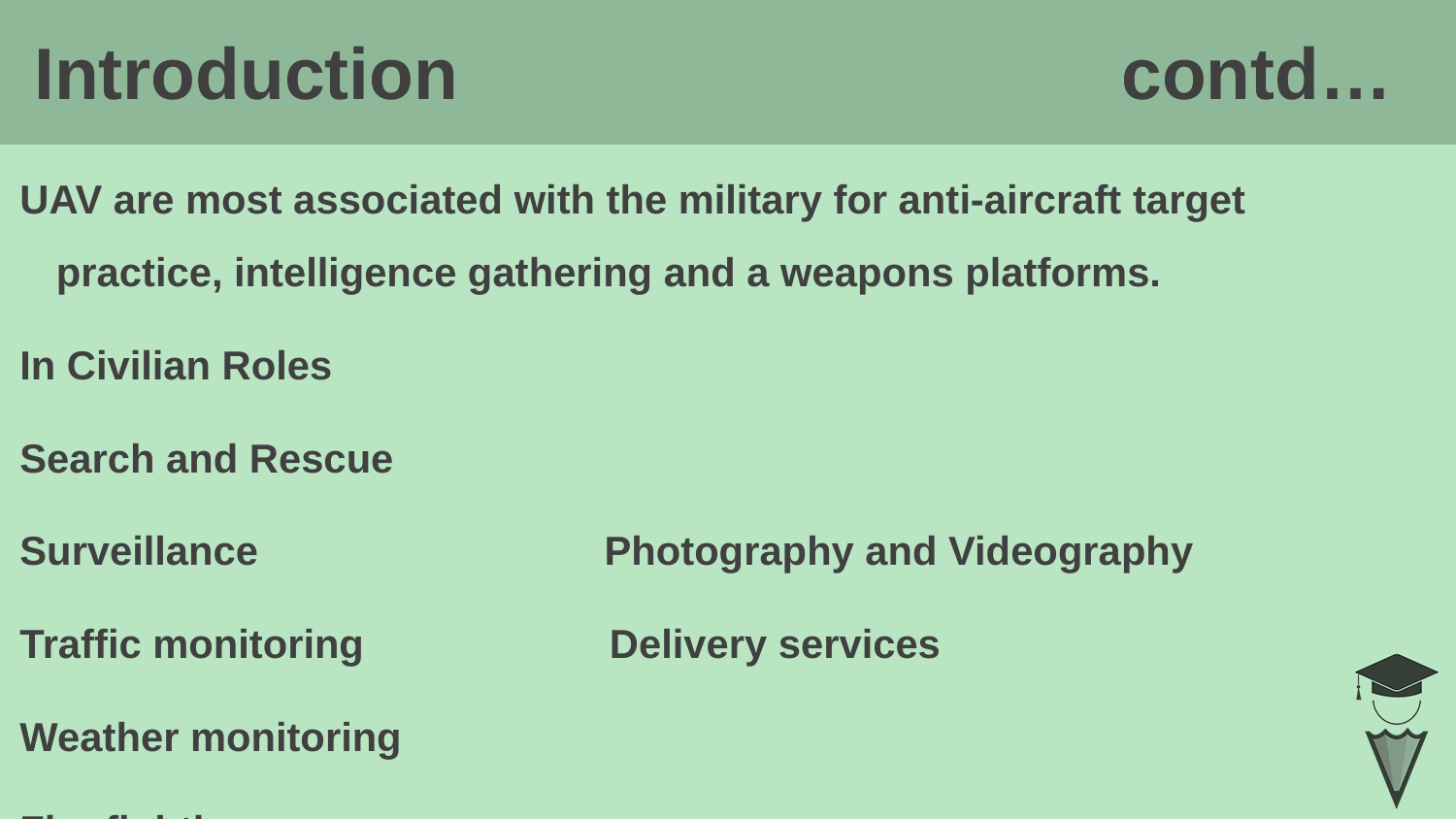

Introduction                                 contd…
# UAV are most associated with the military for anti-aircraft target          practice, intelligence gathering and a weapons platforms.
In Civilian Roles
Search and Rescue
Surveillance                               Photography and Videography
Traffic monitoring                      Delivery services
Weather monitoring
Fire fighting
Agriculture